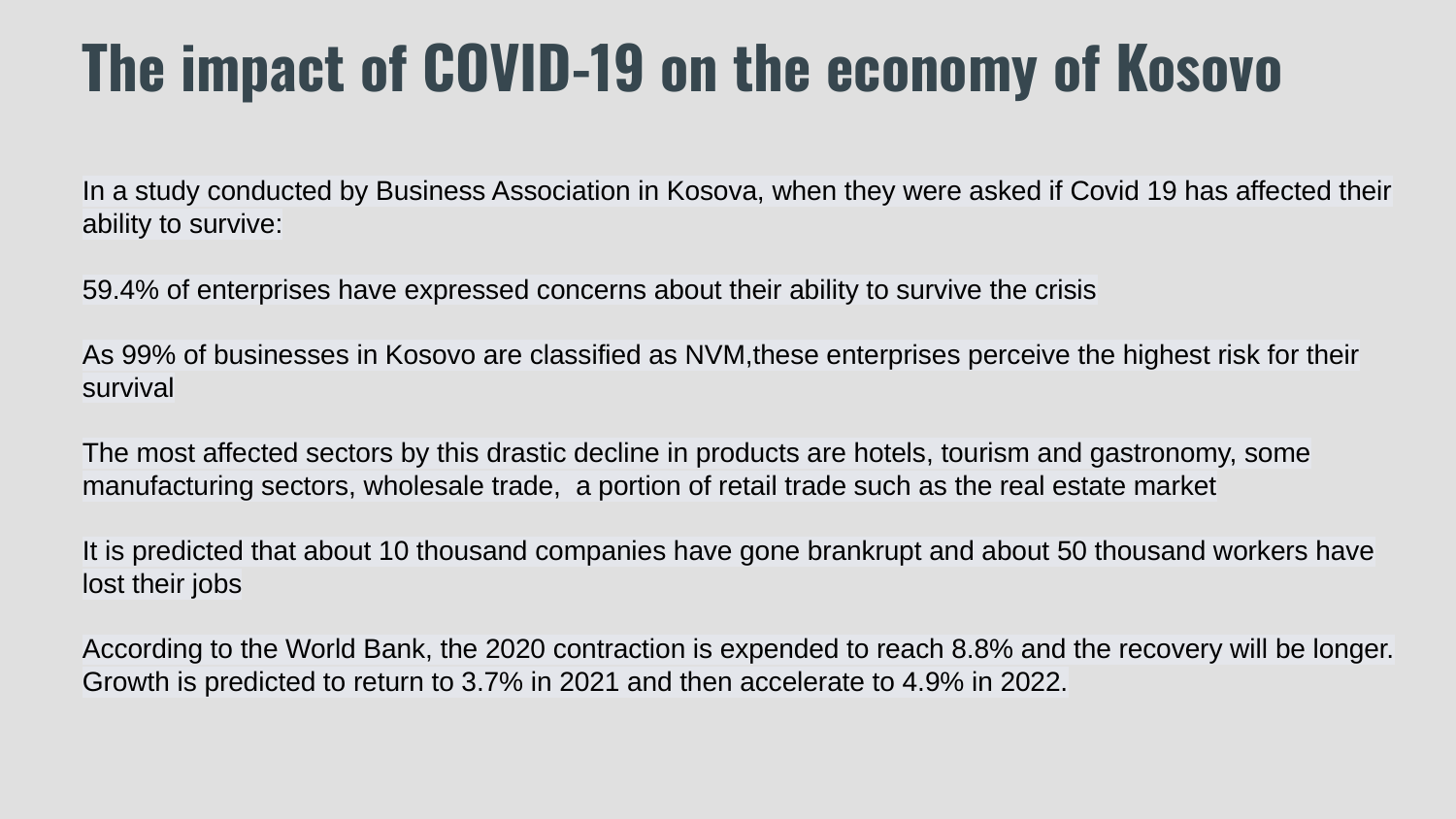

# The impact of COVID-19 on the economy of Kosovo

In a study conducted by Business Association in Kosova, when they were asked if Covid 19 has affected their ability to survive:

59.4% of enterprises have expressed concerns about their ability to survive the crisis

As 99% of businesses in Kosovo are classified as NVM,these enterprises perceive the highest risk for their survival

The most affected sectors by this drastic decline in products are hotels, tourism and gastronomy, some manufacturing sectors, wholesale trade,  a portion of retail trade such as the real estate market

It is predicted that about 10 thousand companies have gone brankrupt and about 50 thousand workers have lost their jobs

According to the World Bank, the 2020 contraction is expended to reach 8.8% and the recovery will be longer. Growth is predicted to return to 3.7% in 2021 and then accelerate to 4.9% in 2022.